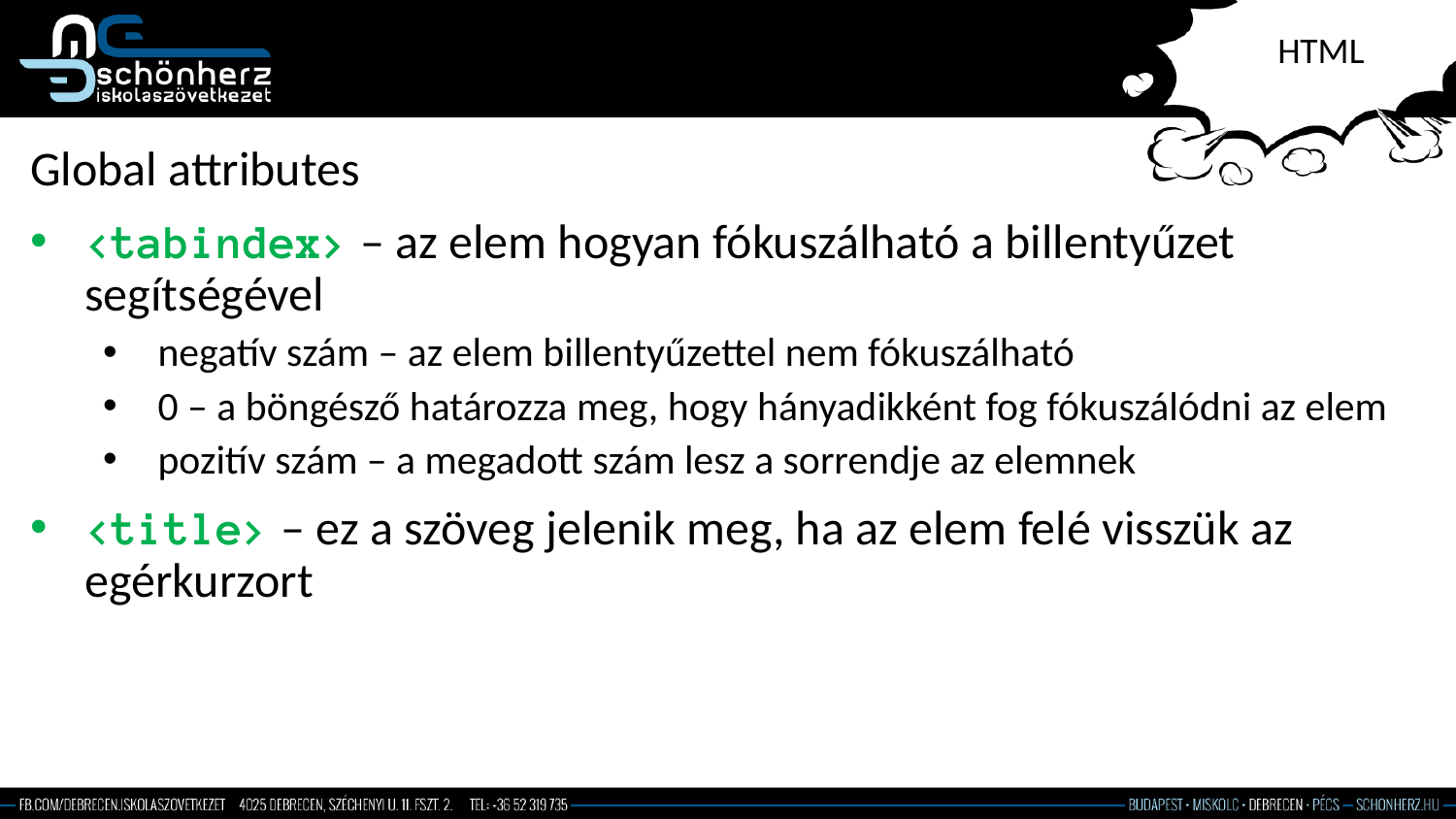

# HTML
Global attributes
<tabindex> – az elem hogyan fókuszálható a billentyűzet segítségével
negatív szám – az elem billentyűzettel nem fókuszálható
0 – a böngésző határozza meg, hogy hányadikként fog fókuszálódni az elem
pozitív szám – a megadott szám lesz a sorrendje az elemnek
<title> – ez a szöveg jelenik meg, ha az elem felé visszük az egérkurzort